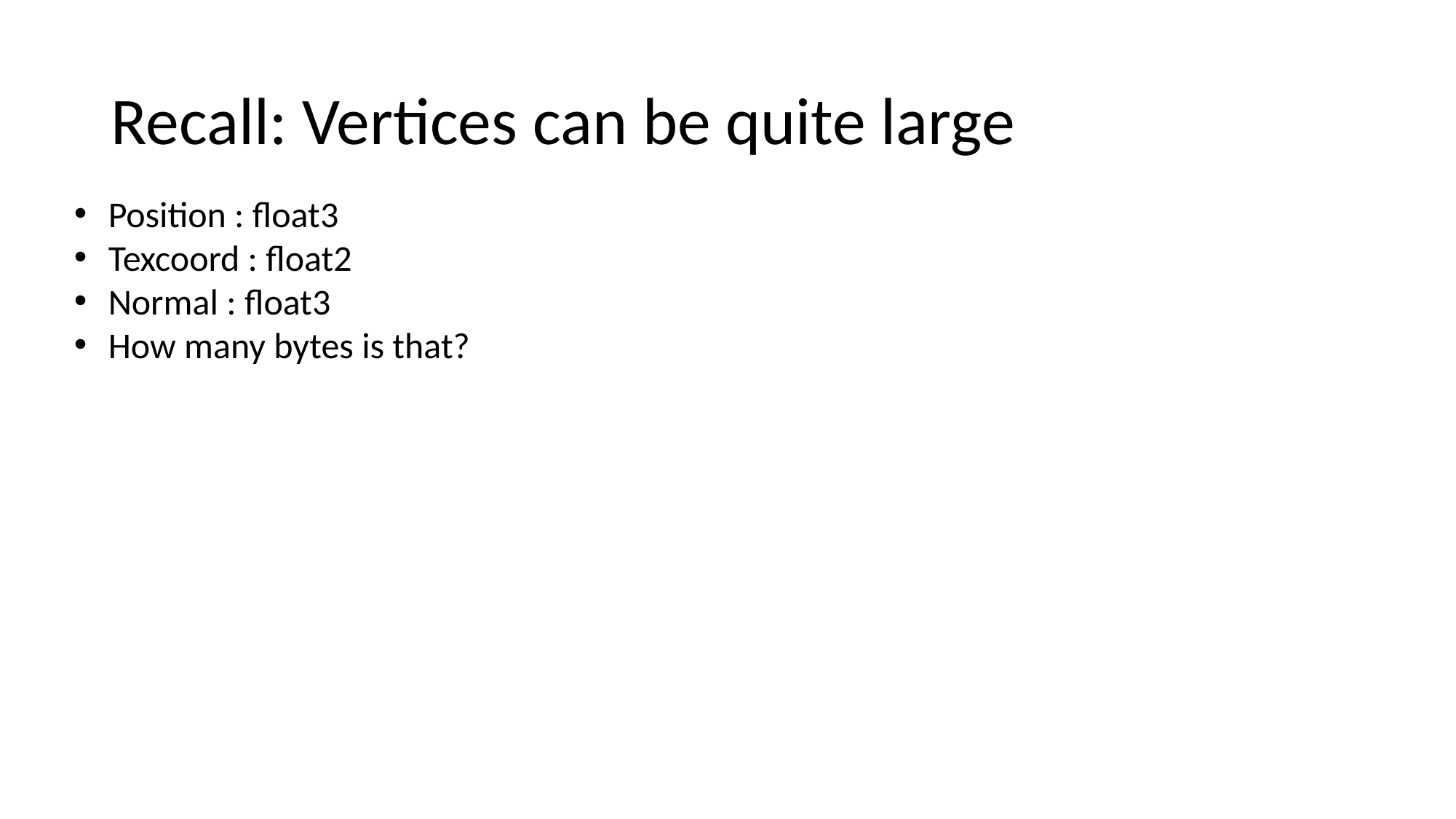

# Recall: Vertices can be quite large
Position : float3
Texcoord : float2
Normal : float3
How many bytes is that?